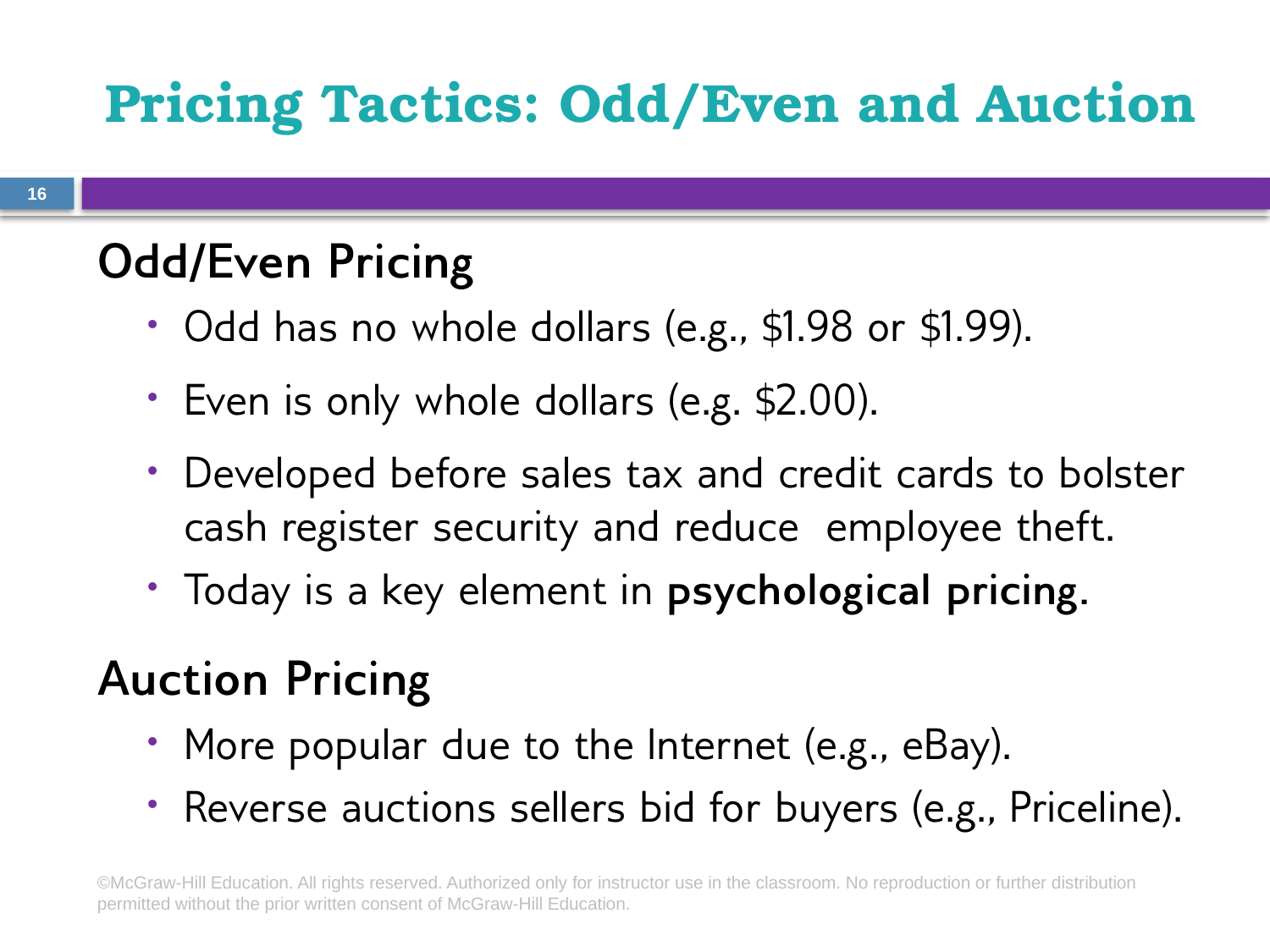

# Pricing Tactics: Odd/Even and Auction
16
Odd/Even Pricing
Odd has no whole dollars (e.g., $1.98 or $1.99).
Even is only whole dollars (e.g. $2.00).
Developed before sales tax and credit cards to bolster cash register security and reduce  employee theft.
Today is a key element in psychological pricing.
Auction Pricing
More popular due to the Internet (e.g., eBay).
Reverse auctions sellers bid for buyers (e.g., Priceline).

©McGraw-Hill Education. All rights reserved. Authorized only for instructor use in the classroom. No reproduction or further distribution permitted without the prior written consent of McGraw-Hill Education.